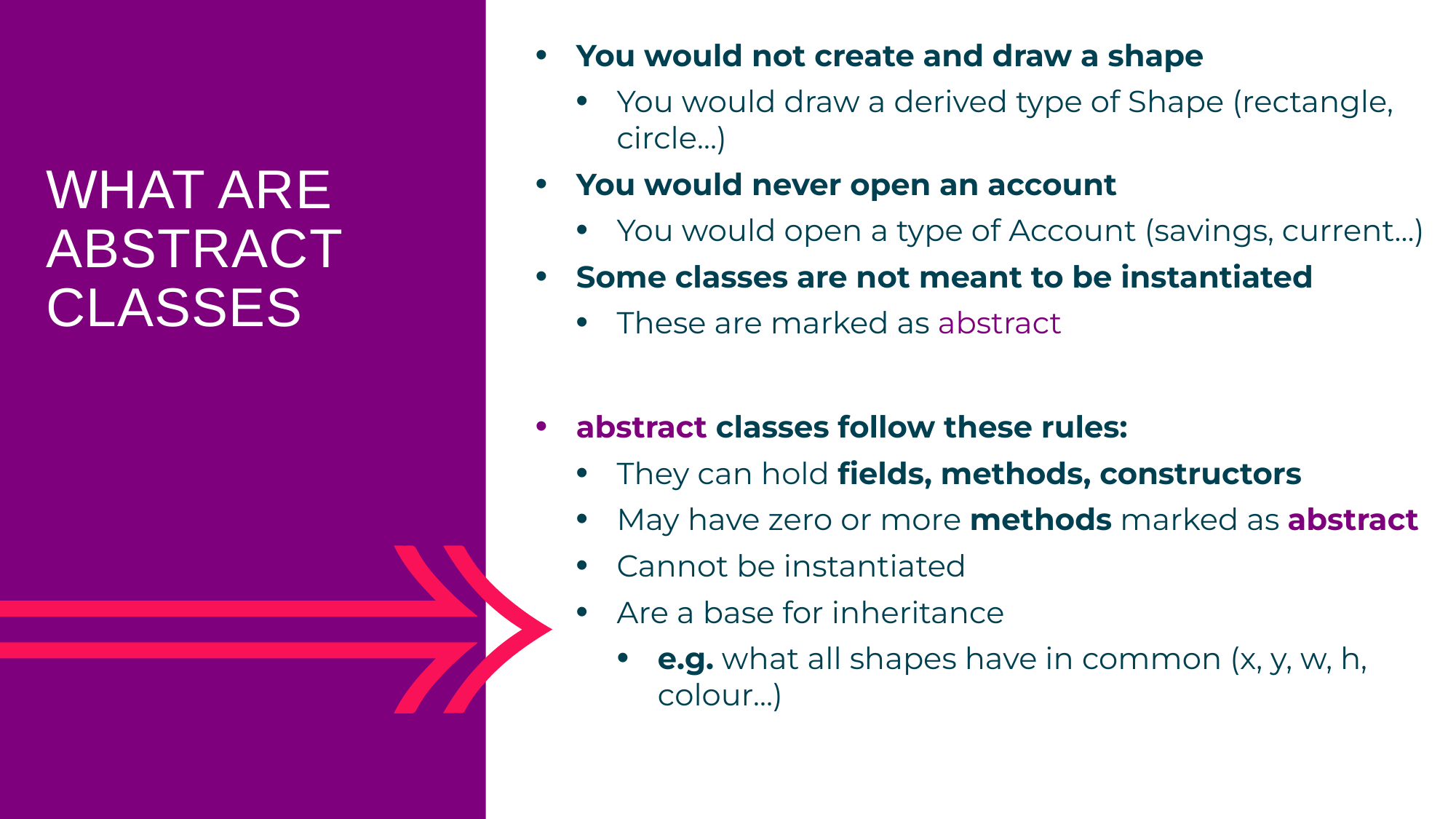

You would not create and draw a shape
You would draw a derived type of Shape (rectangle, circle…)
You would never open an account
You would open a type of Account (savings, current…)
Some classes are not meant to be instantiated
These are marked as abstract

abstract classes follow these rules:
They can hold fields, methods, constructors
May have zero or more methods marked as abstract
Cannot be instantiated
Are a base for inheritance
e.g. what all shapes have in common (x, y, w, h, colour…)

What are abstract classes